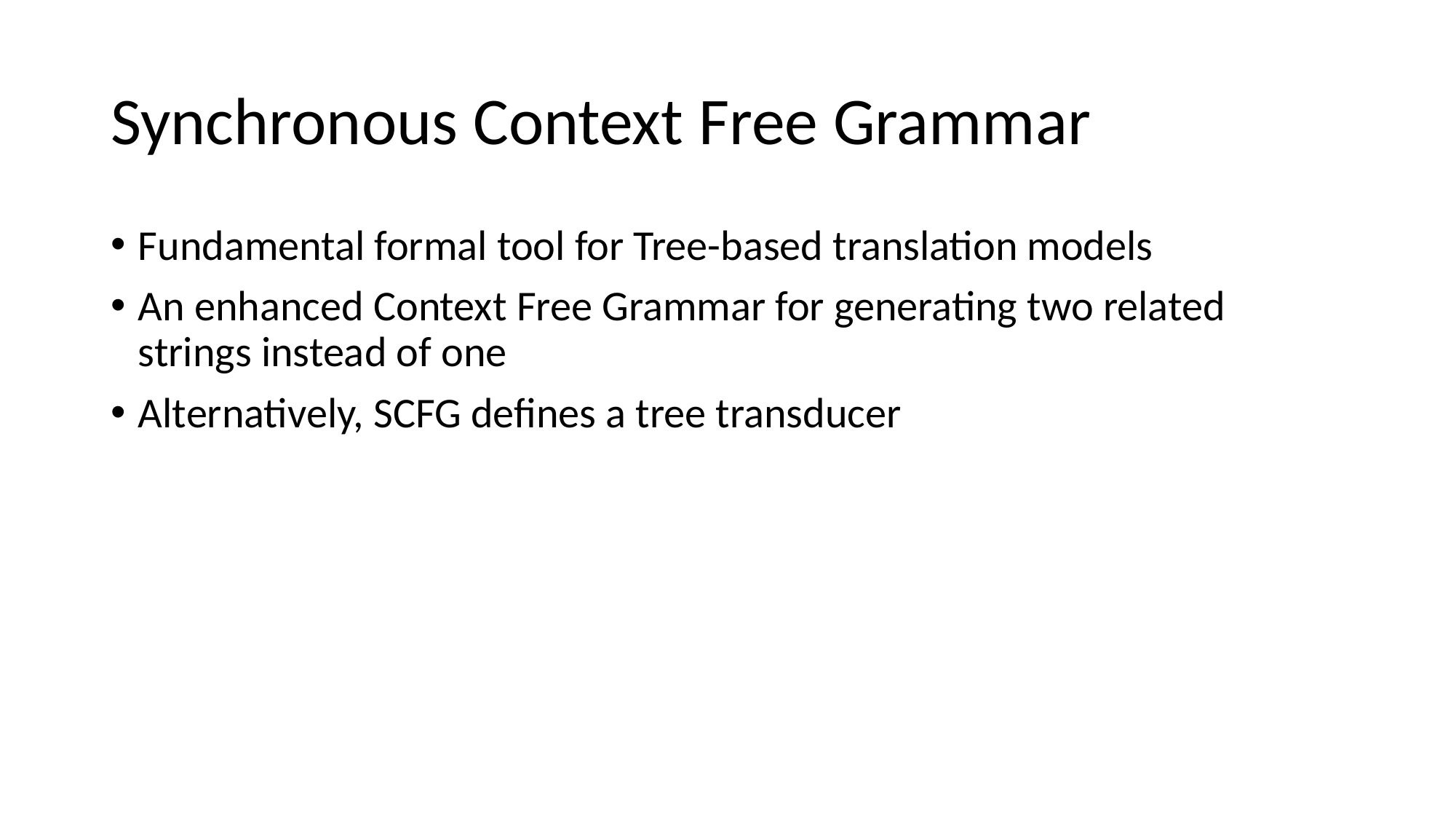

# Synchronous Context Free Grammar
Fundamental formal tool for Tree-based translation models
An enhanced Context Free Grammar for generating two related strings instead of one
Alternatively, SCFG defines a tree transducer